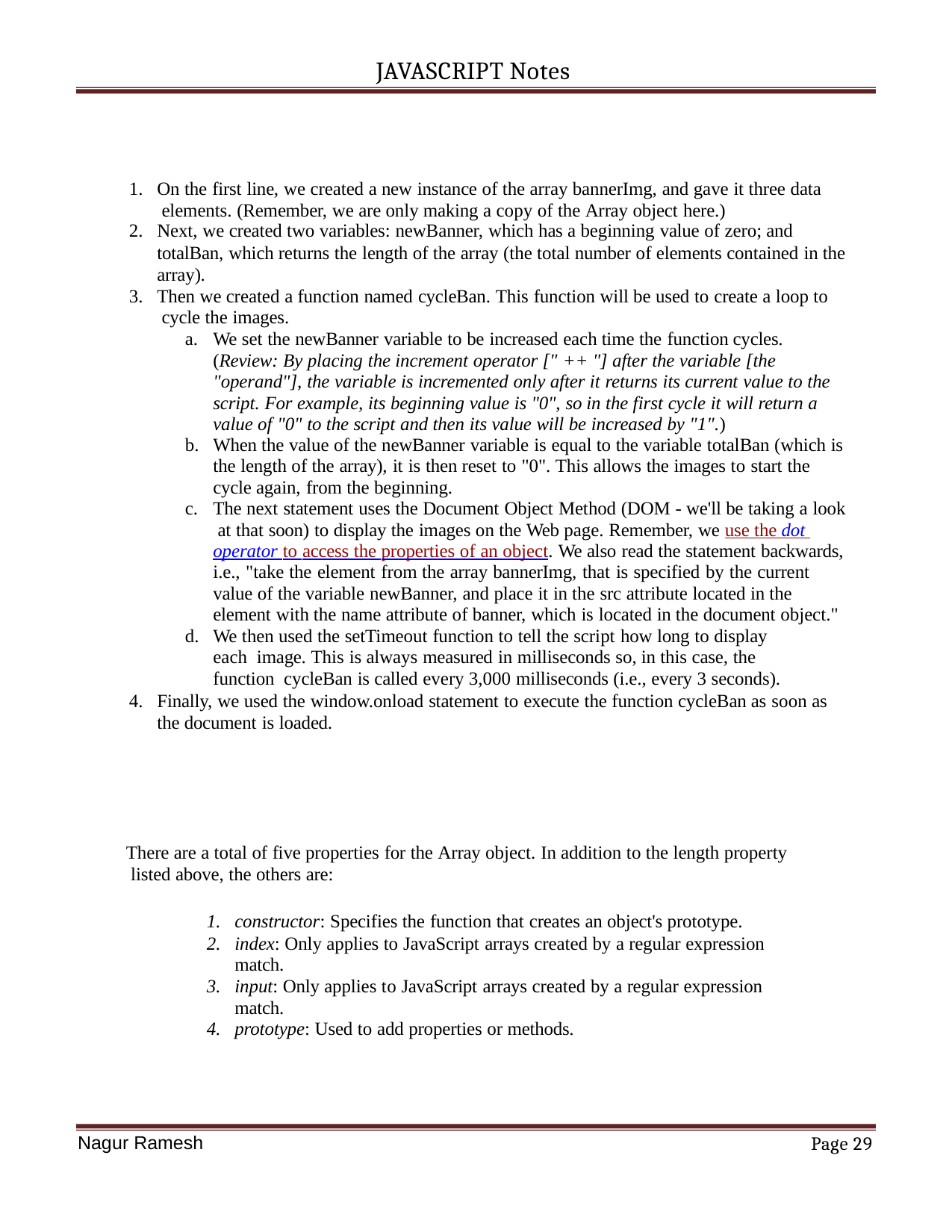

JAVASCRIPT Notes

On the first line, we created a new instance of the array bannerImg, and gave it three data  elements. (Remember, we are only making a copy of the Array object here.)
Next, we created two variables: newBanner, which has a beginning value of zero; and
totalBan, which returns the length of the array (the total number of elements contained in the  array).
Then we created a function named cycleBan. This function will be used to create a loop to  cycle the images.
We set the newBanner variable to be increased each time the function cycles.  (Review: By placing the increment operator [" ++ "] after the variable [the
"operand"], the variable is incremented only after it returns its current value to the  script. For example, its beginning value is "0", so in the first cycle it will return a
value of "0" to the script and then its value will be increased by "1".)
When the value of the newBanner variable is equal to the variable totalBan (which is  the length of the array), it is then reset to "0". This allows the images to start the  cycle again, from the beginning.
The next statement uses the Document Object Method (DOM - we'll be taking a look  at that soon) to display the images on the Web page. Remember, we use the dot  operator to access the properties of an object. We also read the statement backwards,  i.e., "take the element from the array bannerImg, that is specified by the current  value of the variable newBanner, and place it in the src attribute located in the  element with the name attribute of banner, which is located in the document object."
We then used the setTimeout function to tell the script how long to display each  image. This is always measured in milliseconds so, in this case, the function  cycleBan is called every 3,000 milliseconds (i.e., every 3 seconds).
Finally, we used the window.onload statement to execute the function cycleBan as soon as  the document is loaded.
There are a total of five properties for the Array object. In addition to the length property  listed above, the others are:

constructor: Specifies the function that creates an object's prototype.
index: Only applies to JavaScript arrays created by a regular expression  match.
input: Only applies to JavaScript arrays created by a regular expression  match.
prototype: Used to add properties or methods.

Page 29
Nagur Ramesh